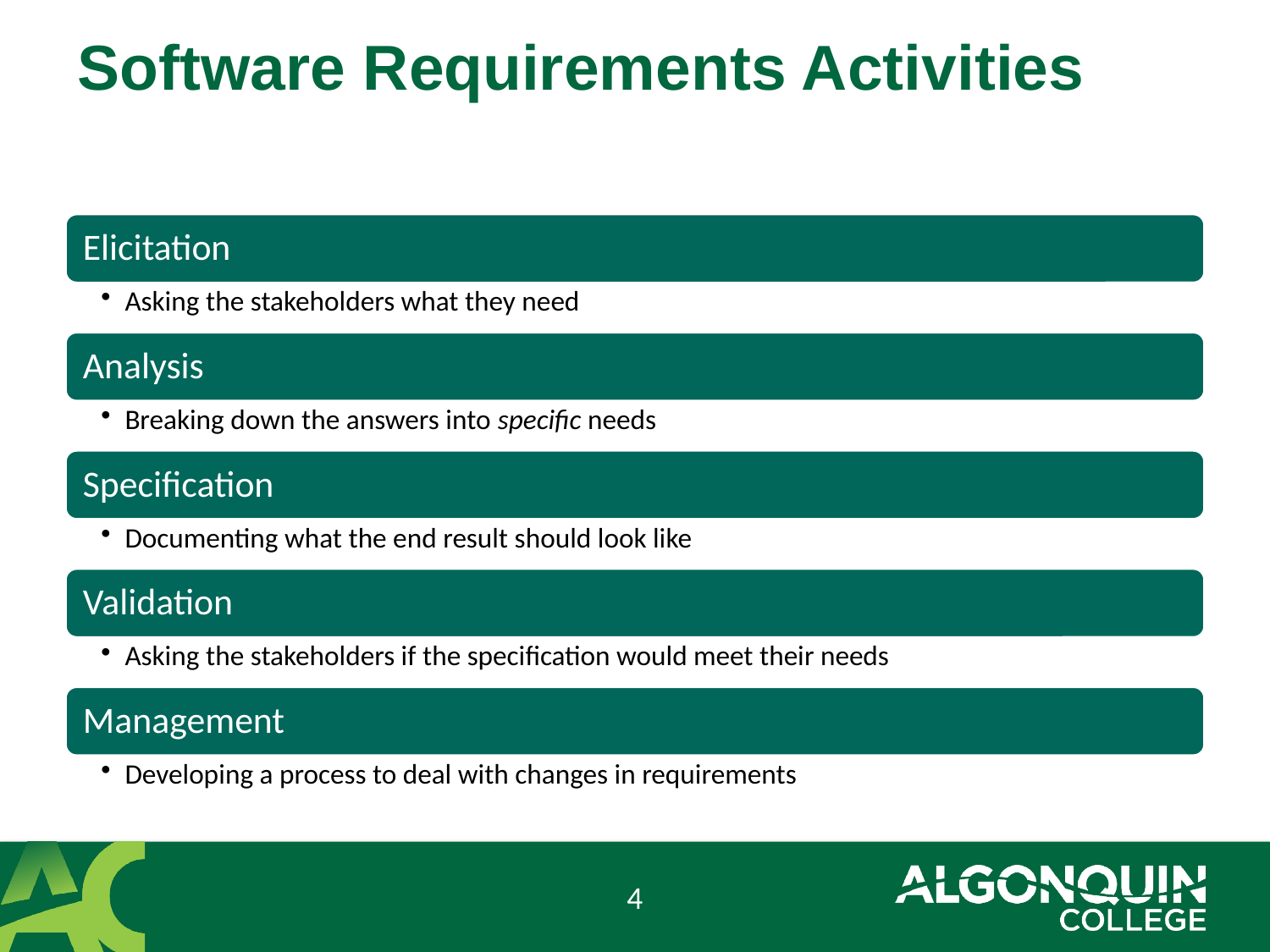

# Software Requirements Activities
Elicitation
Asking the stakeholders what they need
Analysis
Breaking down the answers into specific needs
Specification
Documenting what the end result should look like
Validation
Asking the stakeholders if the specification would meet their needs
Management
Developing a process to deal with changes in requirements